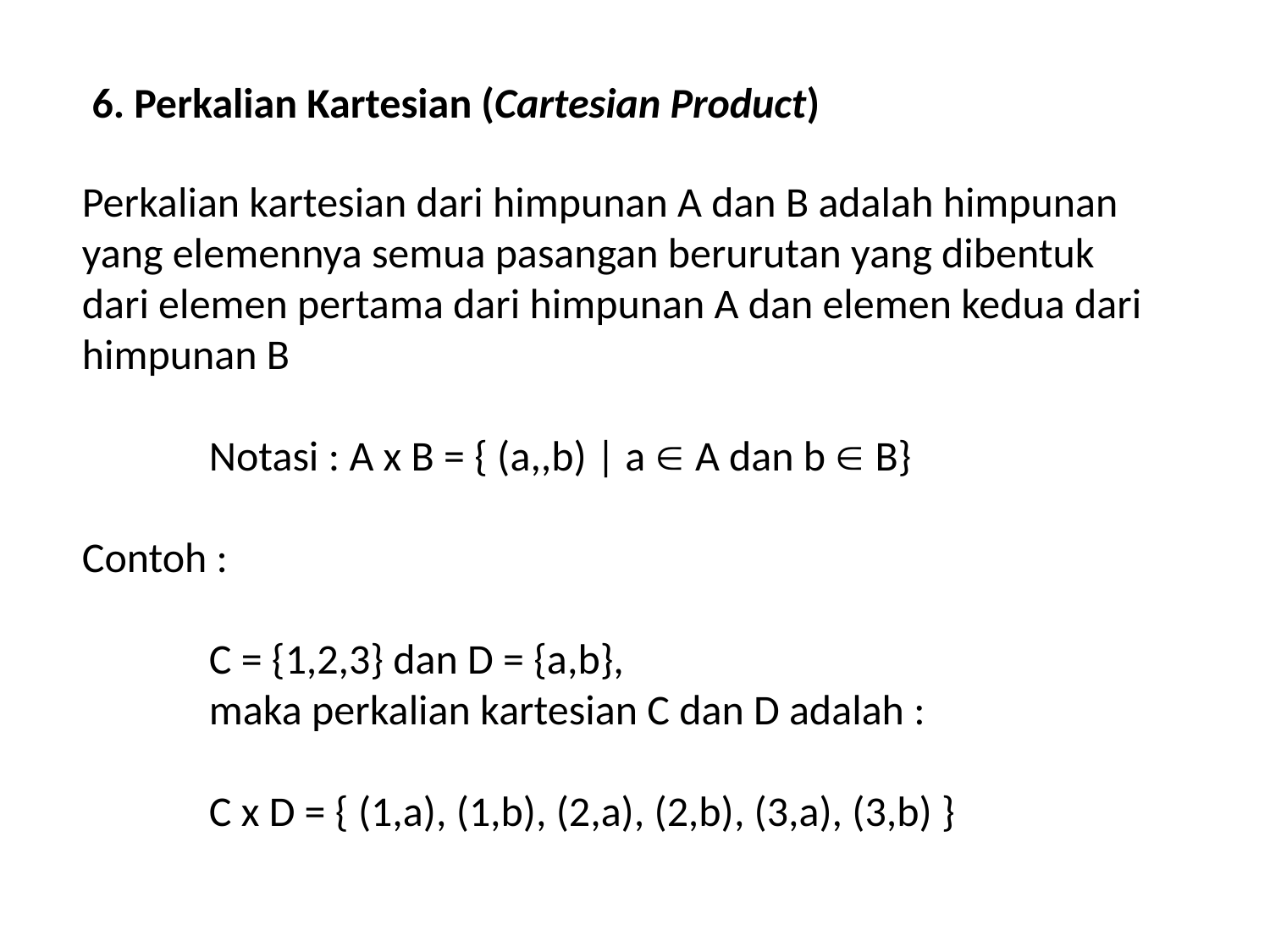

6. Perkalian Kartesian (Cartesian Product)
Perkalian kartesian dari himpunan A dan B adalah himpunan yang elemennya semua pasangan berurutan yang dibentuk dari elemen pertama dari himpunan A dan elemen kedua dari himpunan B

	Notasi : A x B = { (a,,b) | a ∈ A dan b ∈ B}

Contoh :

	C = {1,2,3} dan D = {a,b},
	maka perkalian kartesian C dan D adalah :

	C x D = { (1,a), (1,b), (2,a), (2,b), (3,a), (3,b) }